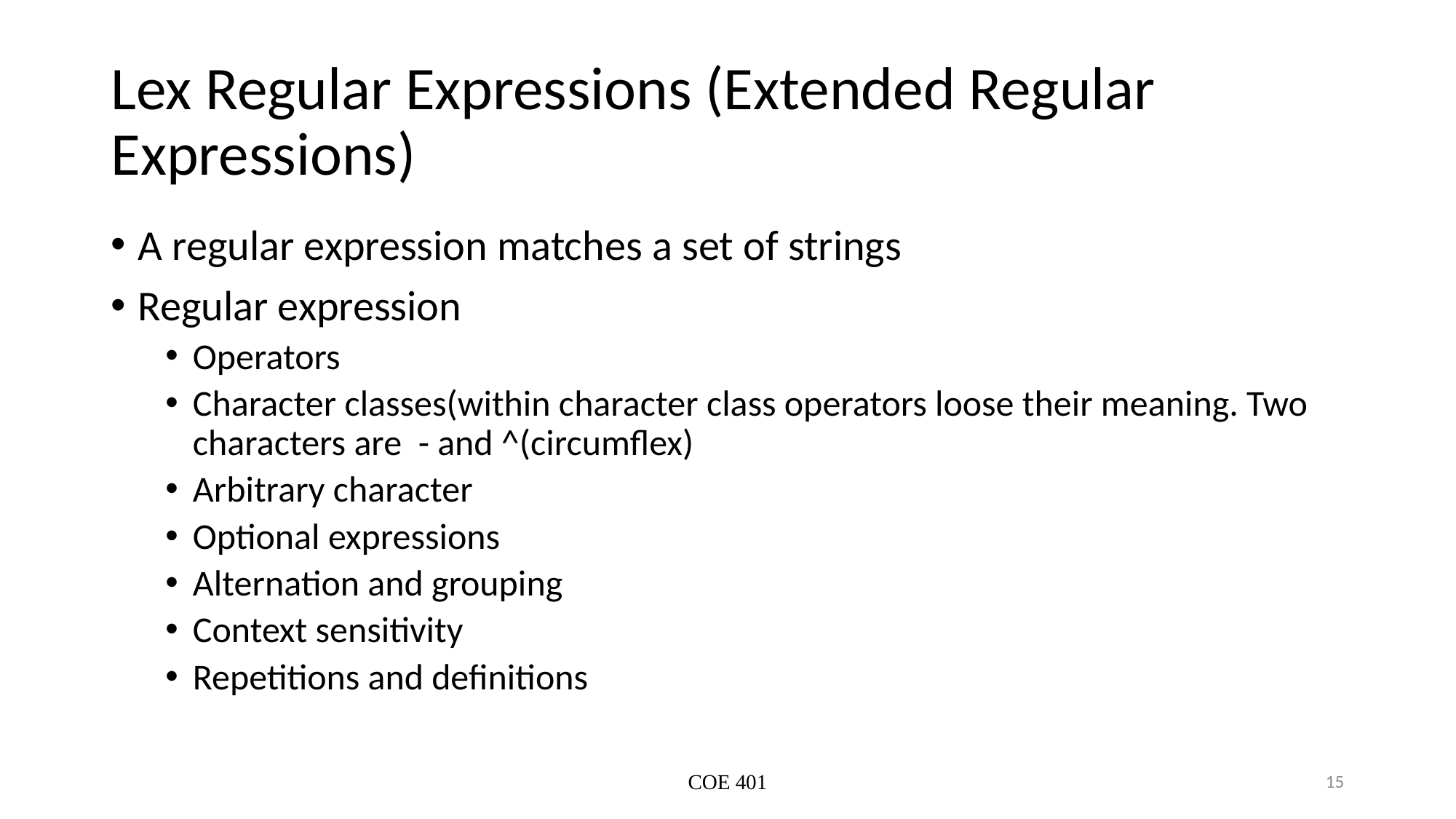

# Lex Regular Expressions (Extended Regular Expressions)
A regular expression matches a set of strings
Regular expression
Operators
Character classes(within character class operators loose their meaning. Two characters are  - and ^(circumflex)
Arbitrary character
Optional expressions
Alternation and grouping
Context sensitivity
Repetitions and definitions
COE 401
15